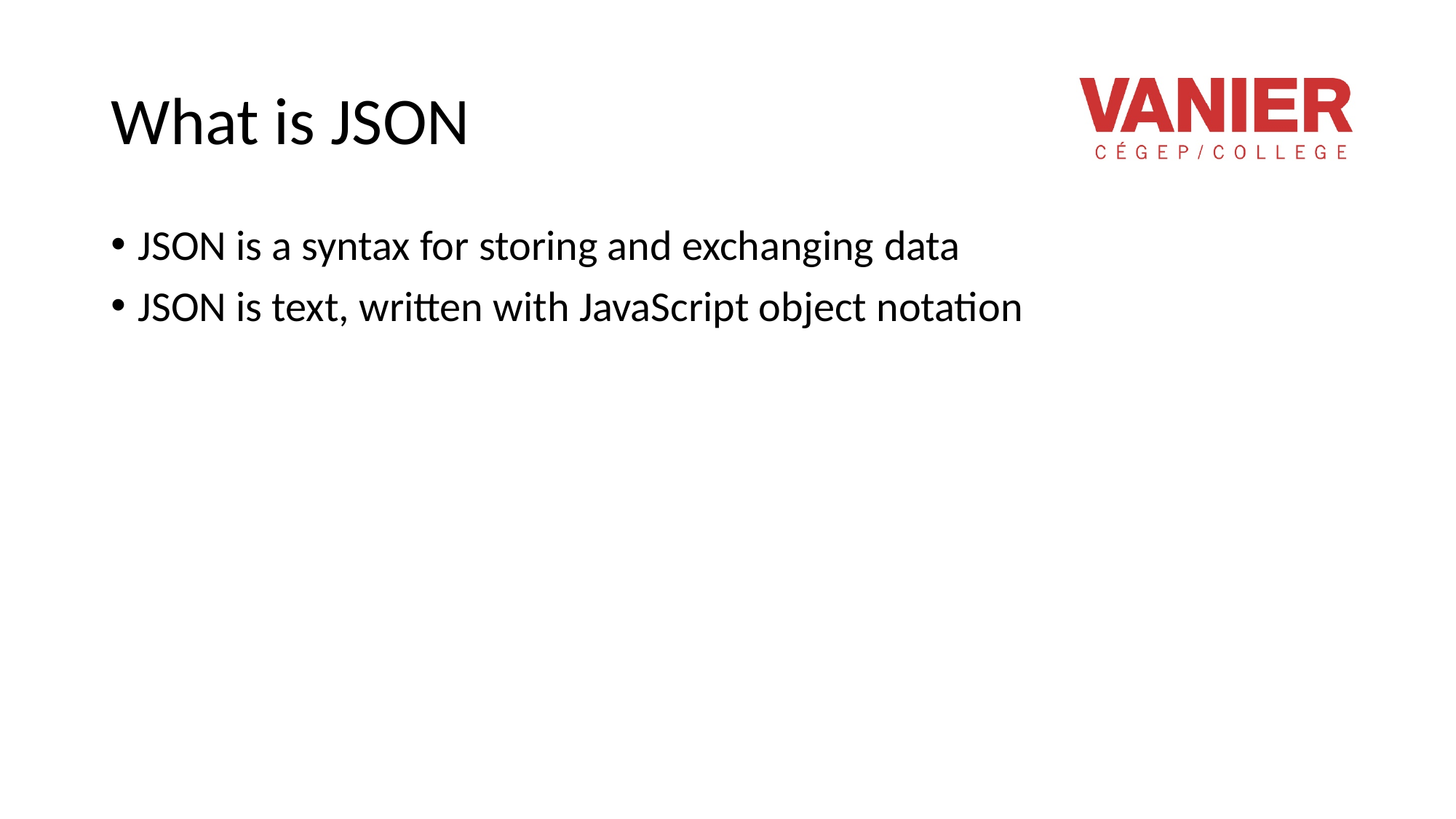

# What is JSON
JSON is a syntax for storing and exchanging data
JSON is text, written with JavaScript object notation